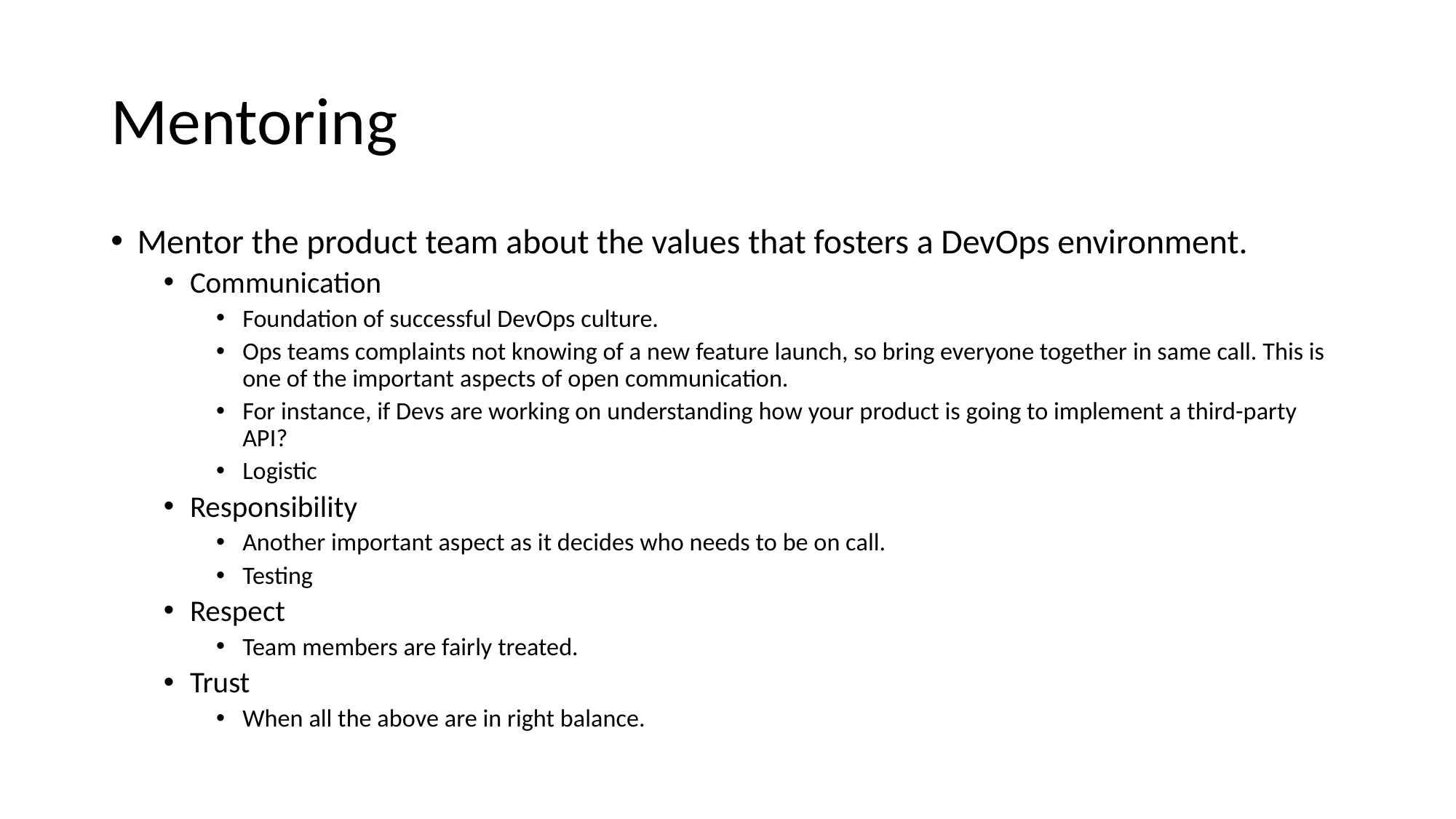

# Mentoring
Mentor the product team about the values that fosters a DevOps environment.
Communication
Foundation of successful DevOps culture.
Ops teams complaints not knowing of a new feature launch, so bring everyone together in same call. This is one of the important aspects of open communication.
For instance, if Devs are working on understanding how your product is going to implement a third-party API?
Logistic
Responsibility
Another important aspect as it decides who needs to be on call.
Testing
Respect
Team members are fairly treated.
Trust
When all the above are in right balance.